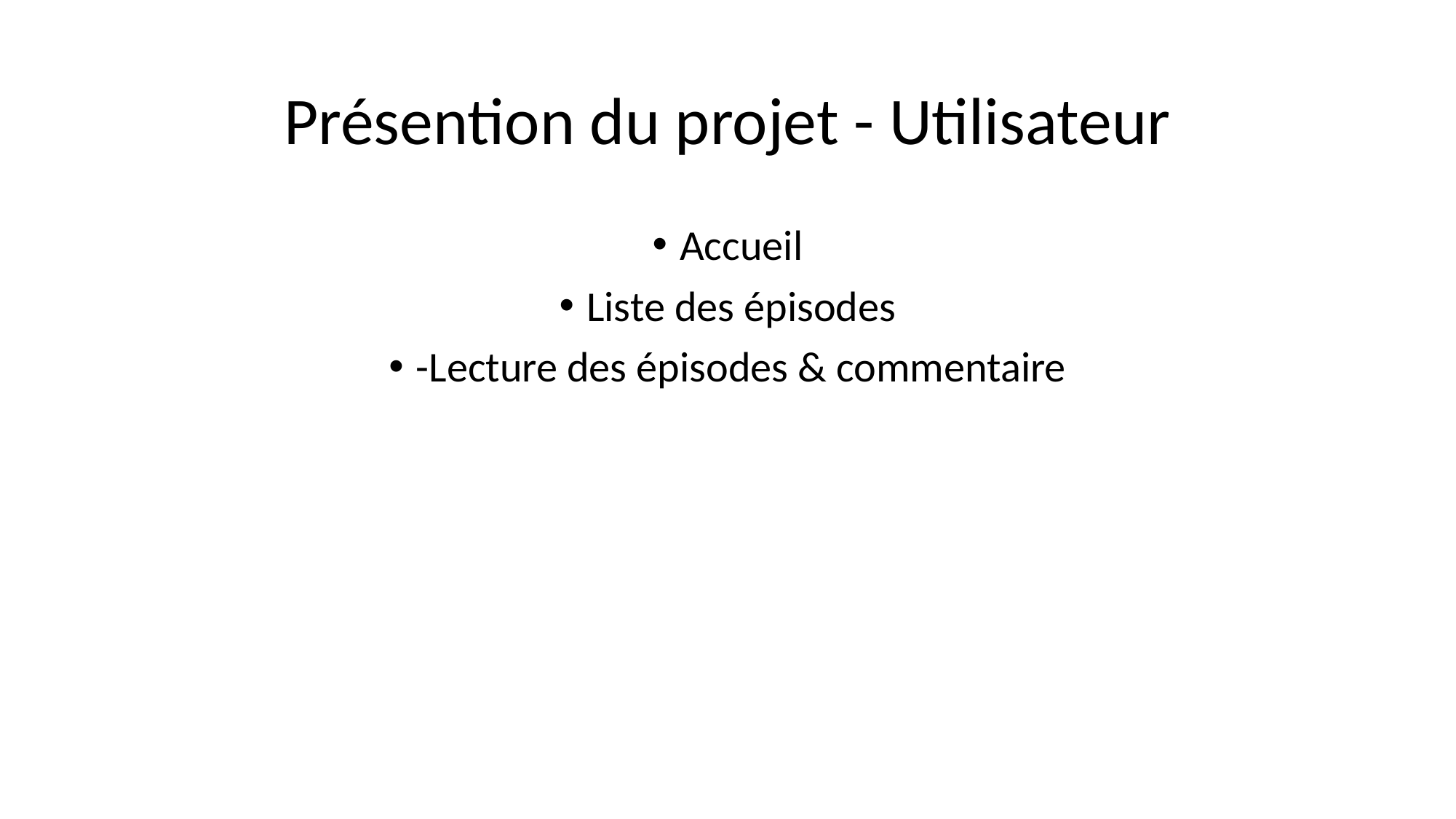

# Présention du projet - Utilisateur
Accueil
Liste des épisodes
-Lecture des épisodes & commentaire